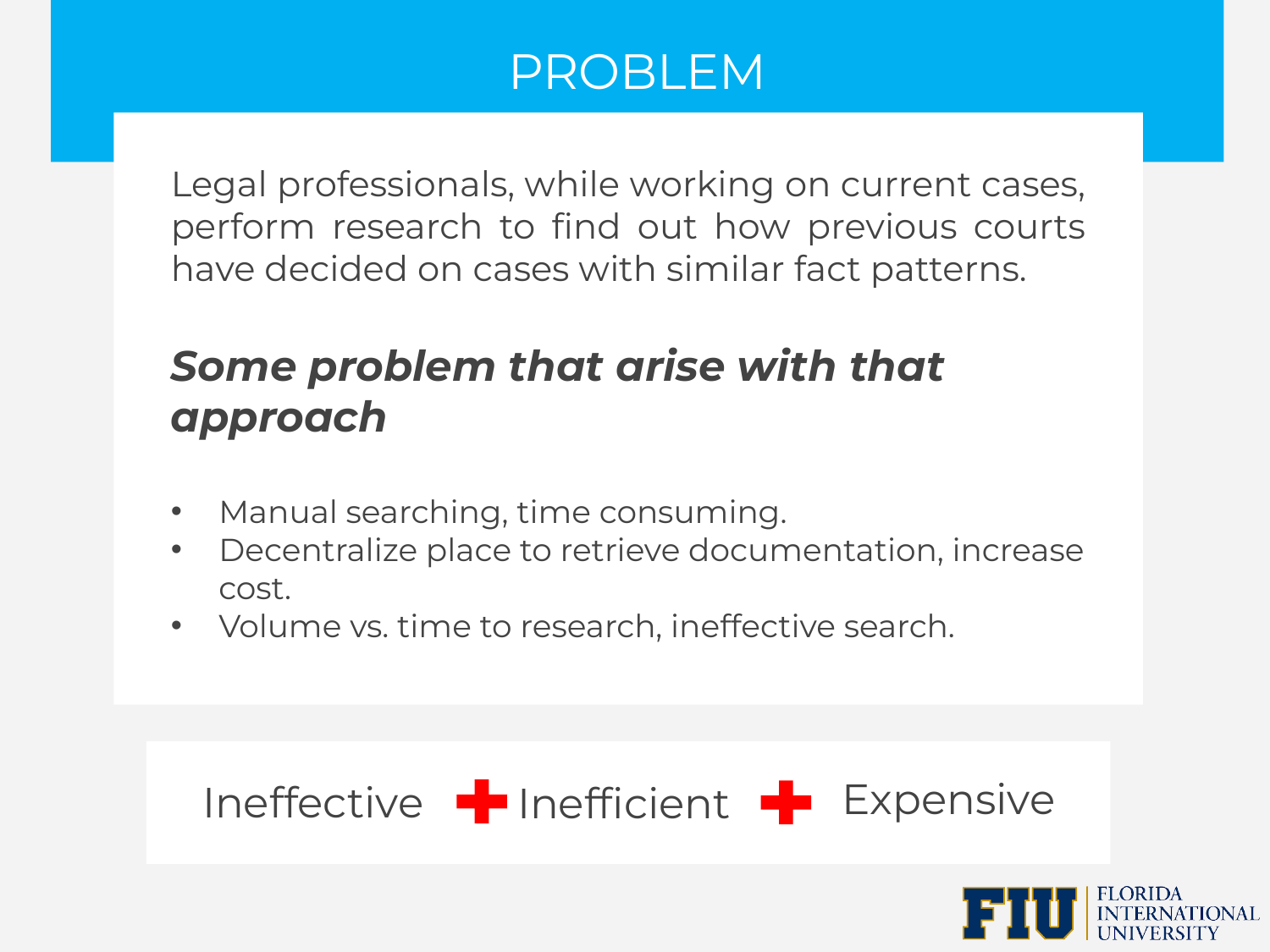

Problem

Legal professionals, while working on current cases, perform research to find out how previous courts have decided on cases with similar fact patterns.

Some problem that arise with that approach

Manual searching, time consuming.
Decentralize place to retrieve documentation, increase cost.
Volume vs. time to research, ineffective search.

Expensive

Ineffective
Inefficient